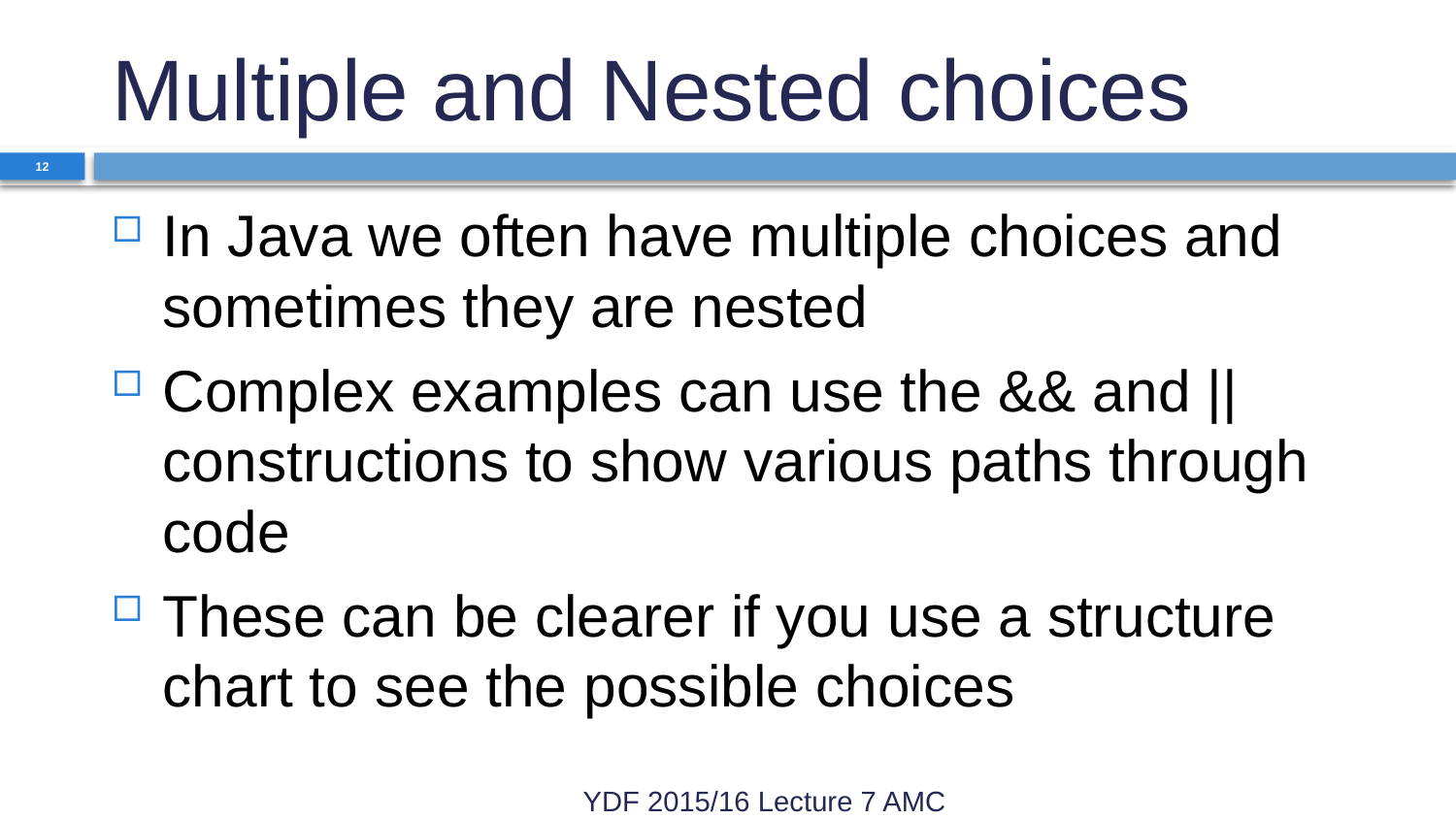

# Multiple and Nested choices
12
In Java we often have multiple choices and sometimes they are nested
Complex examples can use the && and || constructions to show various paths through code
These can be clearer if you use a structure chart to see the possible choices
YDF 2015/16 Lecture 7 AMC